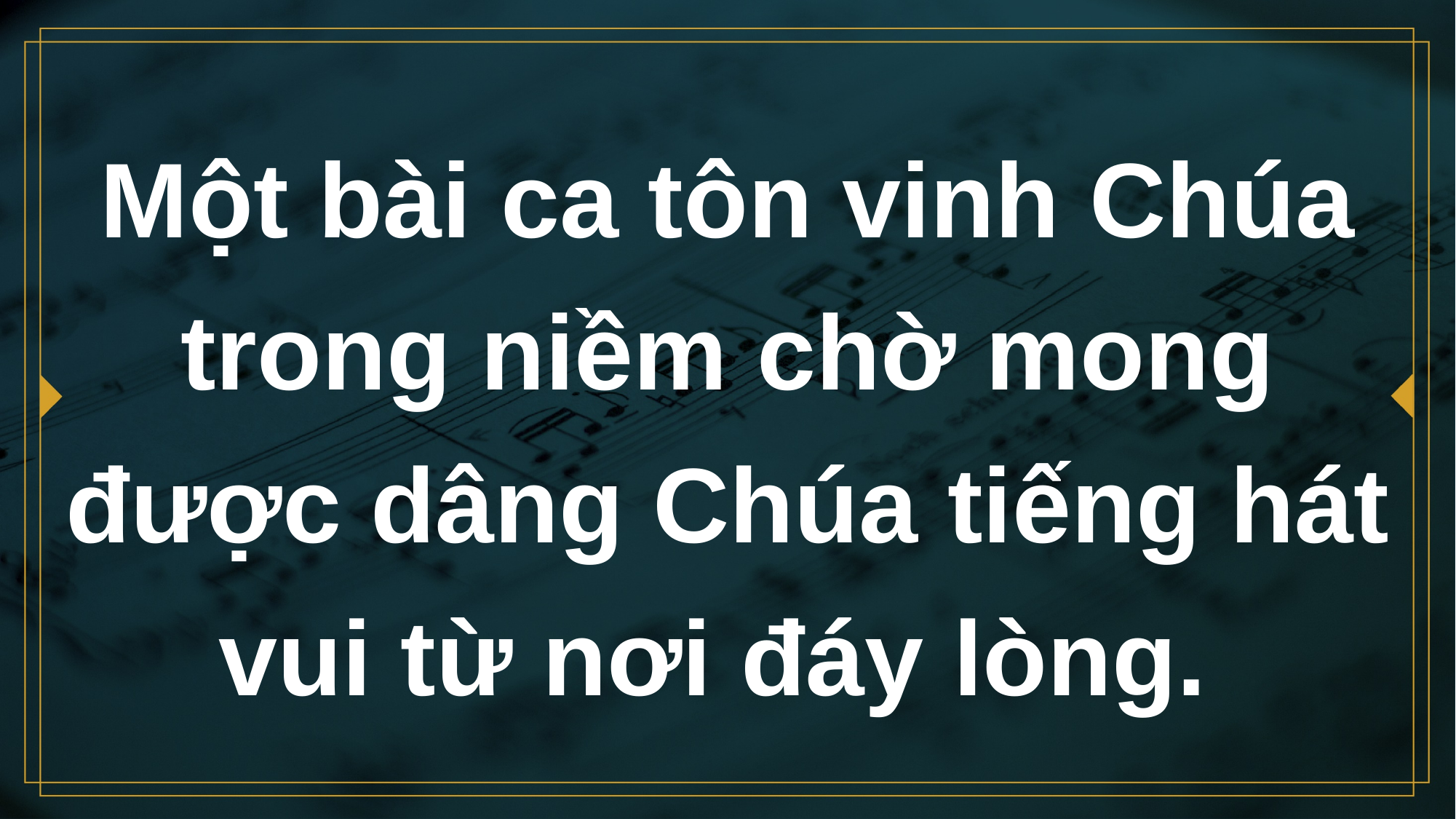

# Một bài ca tôn vinh Chúa trong niềm chờ mong được dâng Chúa tiếng hát vui từ nơi đáy lòng.